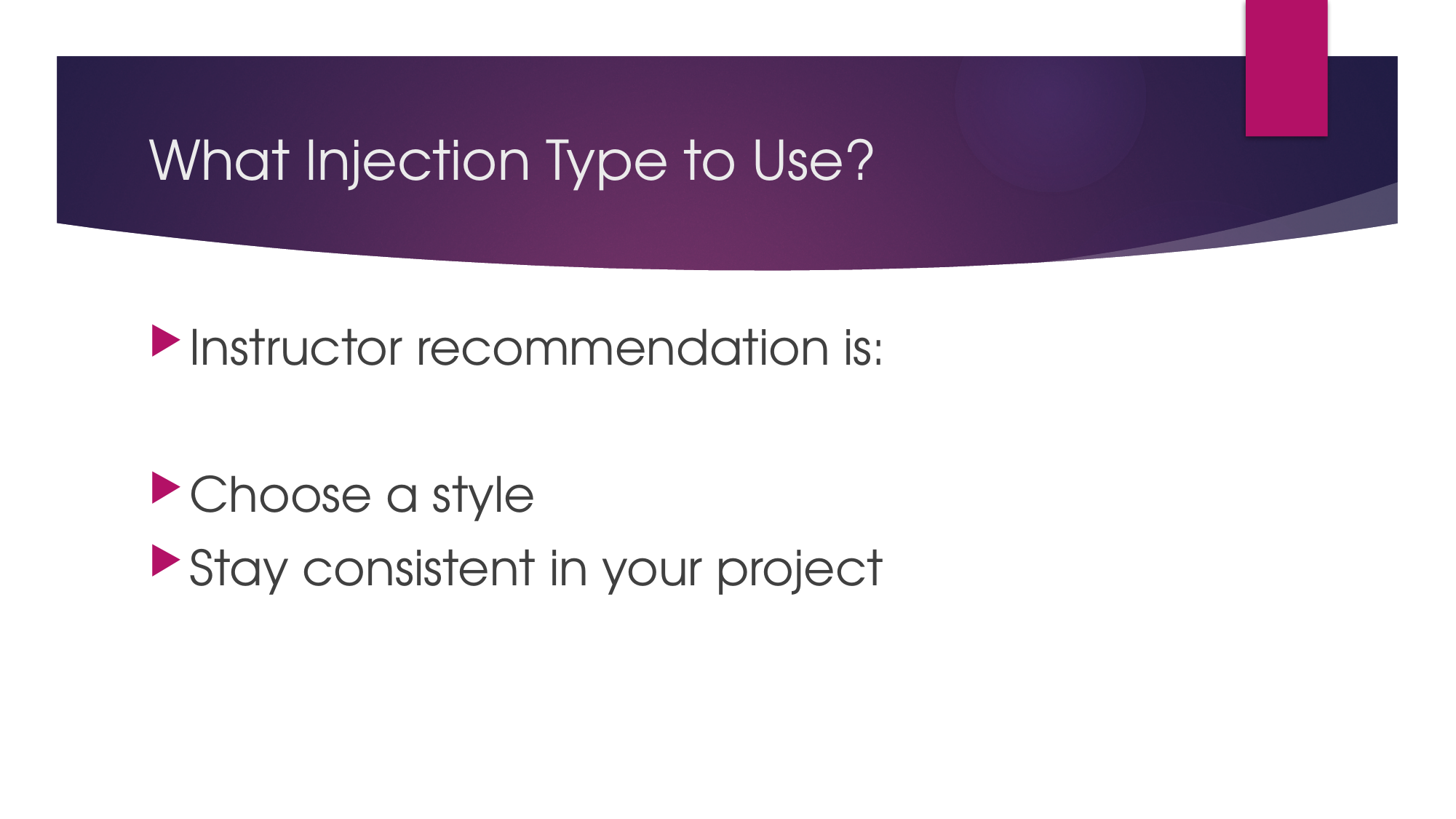

# What Injection Type to Use?
Instructor recommendation is:

Choose a style
Stay consistent in your project